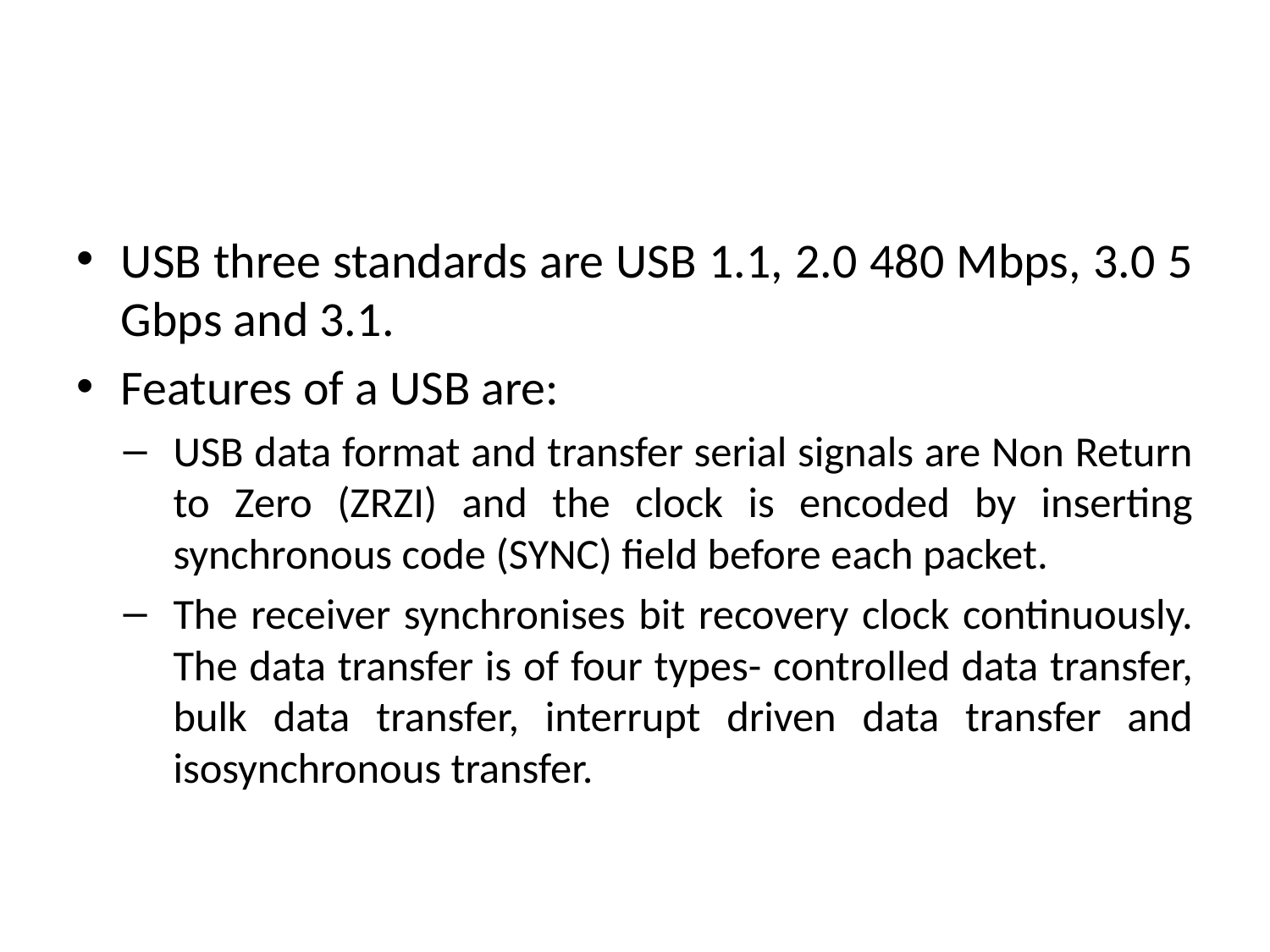

#
USB three standards are USB 1.1, 2.0 480 Mbps, 3.0 5 Gbps and 3.1.
Features of a USB are:
USB data format and transfer serial signals are Non Return to Zero (ZRZI) and the clock is encoded by inserting synchronous code (SYNC) field before each packet.
The receiver synchronises bit recovery clock continuously. The data transfer is of four types- controlled data transfer, bulk data transfer, interrupt driven data transfer and isosynchronous transfer.